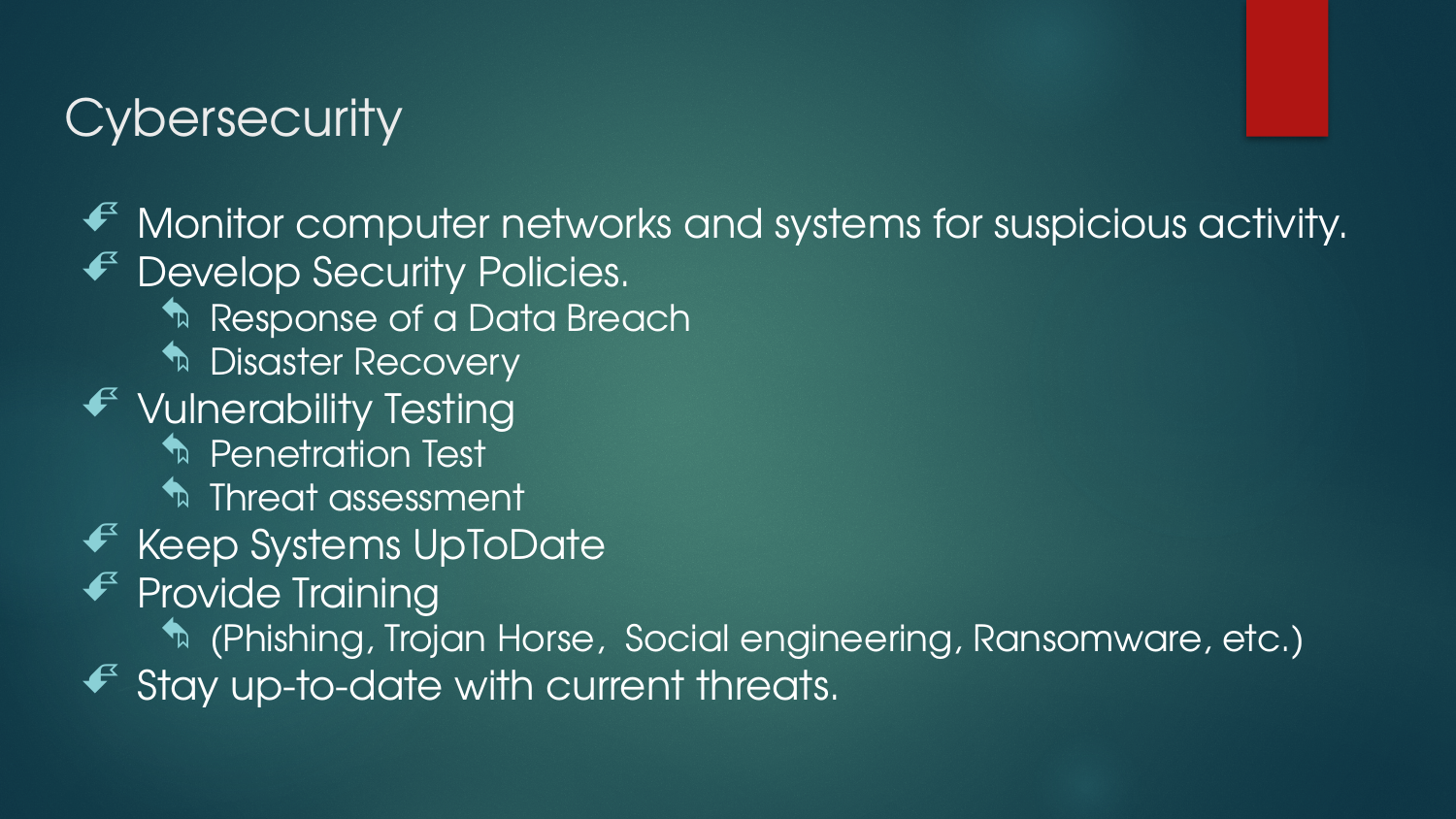

# Cybersecurity
Monitor computer networks and systems for suspicious activity.
Develop Security Policies.
Response of a Data Breach
Disaster Recovery
Vulnerability Testing
Penetration Test
Threat assessment
Keep Systems UpToDate
Provide Training
(Phishing, Trojan Horse,  Social engineering, Ransomware, etc.)
Stay up-to-date with current threats.